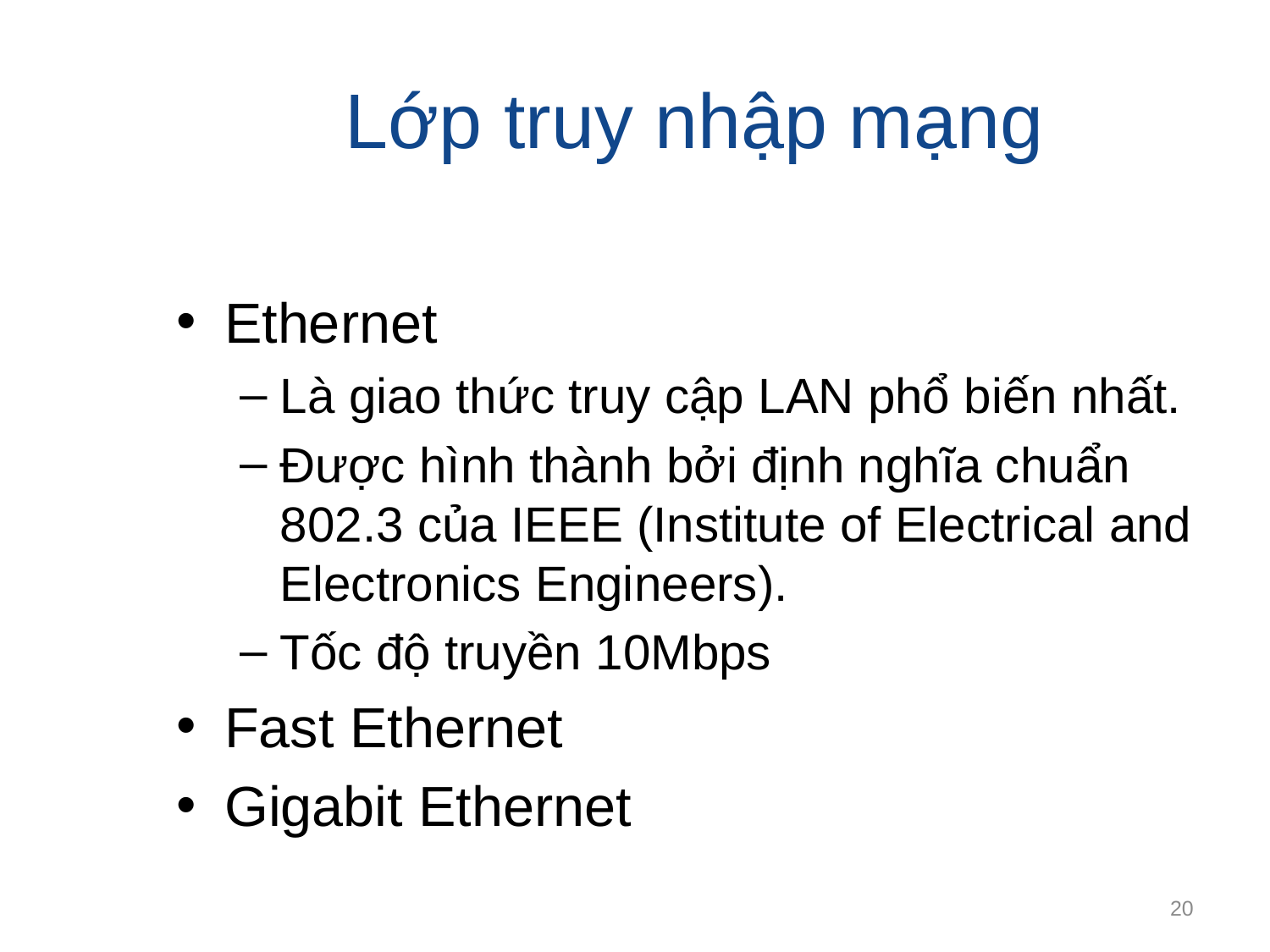

# Lớp truy nhập mạng
Ethernet
Là giao thức truy cập LAN phổ biến nhất.
Được hình thành bởi định nghĩa chuẩn 802.3 của IEEE (Institute of Electrical and Electronics Engineers).
Tốc độ truyền 10Mbps
Fast Ethernet
Gigabit Ethernet
20